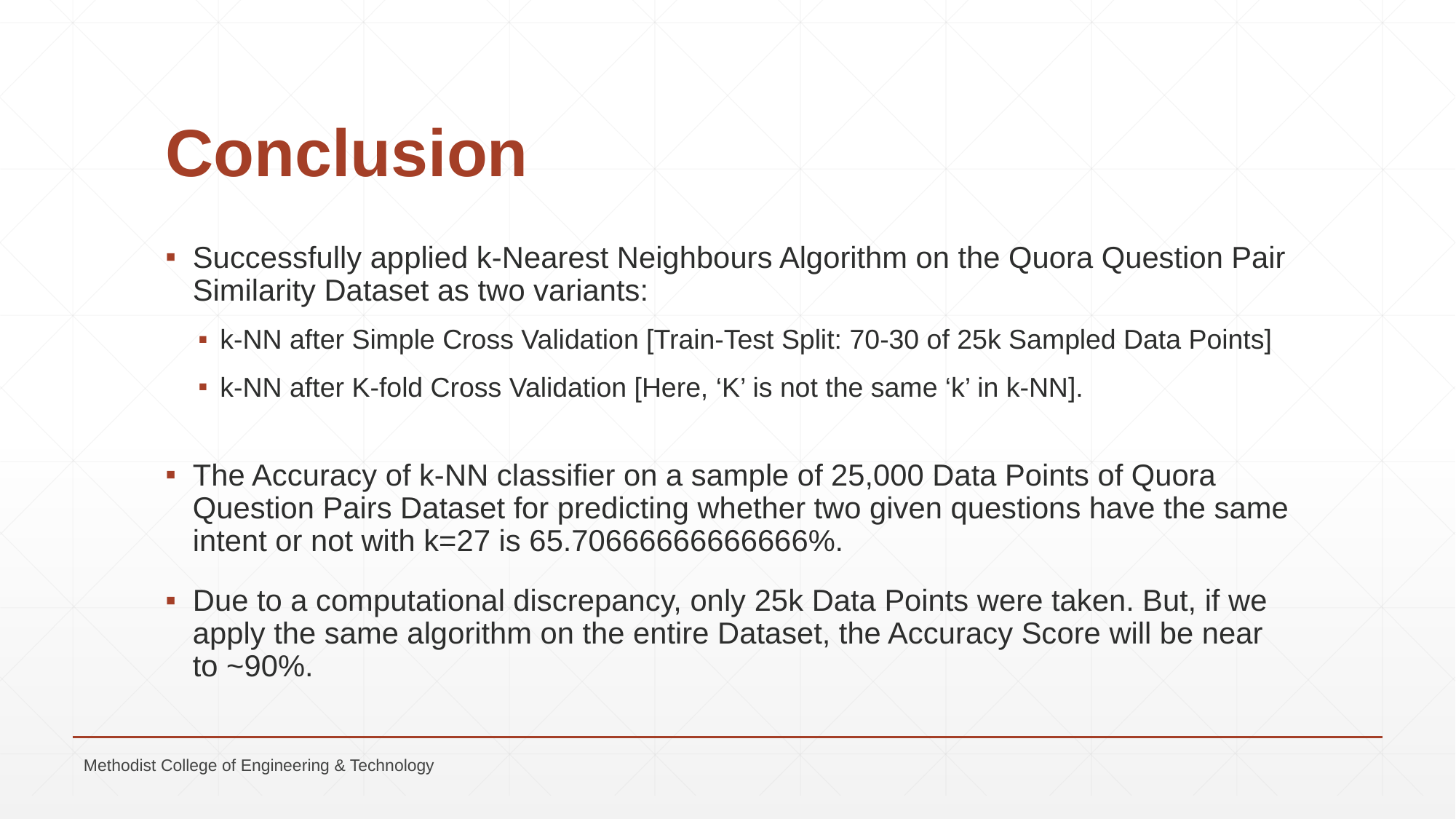

# Conclusion
Successfully applied k-Nearest Neighbours Algorithm on the Quora Question Pair Similarity Dataset as two variants:
k-NN after Simple Cross Validation [Train-Test Split: 70-30 of 25k Sampled Data Points]
k-NN after K-fold Cross Validation [Here, ‘K’ is not the same ‘k’ in k-NN].
The Accuracy of k-NN classifier on a sample of 25,000 Data Points of Quora Question Pairs Dataset for predicting whether two given questions have the same intent or not with k=27 is 65.70666666666666%.
Due to a computational discrepancy, only 25k Data Points were taken. But, if we apply the same algorithm on the entire Dataset, the Accuracy Score will be near to ~90%.
Methodist College of Engineering & Technology